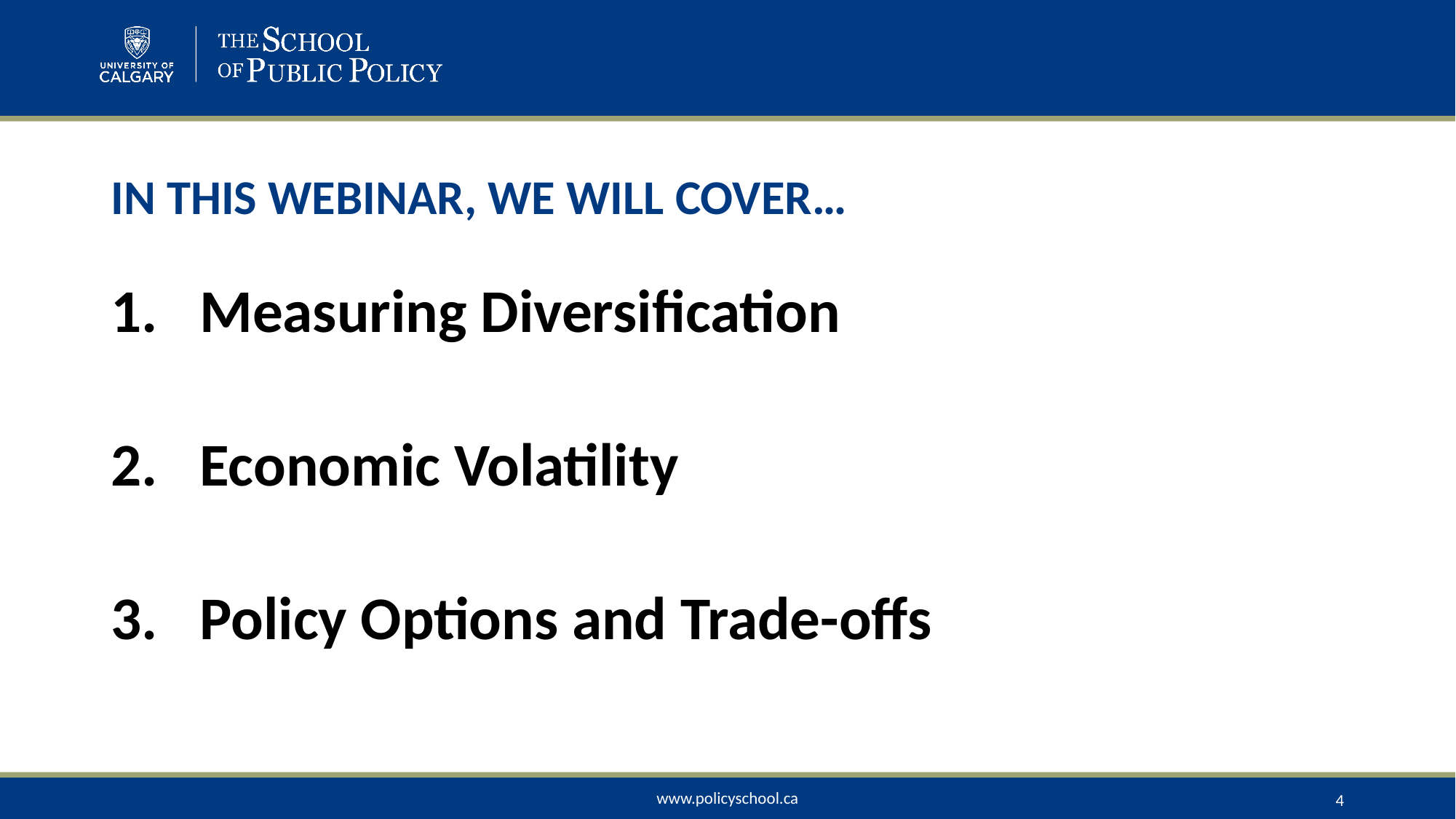

# In This Webinar, We Will Cover…
Measuring Diversification

Economic Volatility

Policy Options and Trade-offs
4